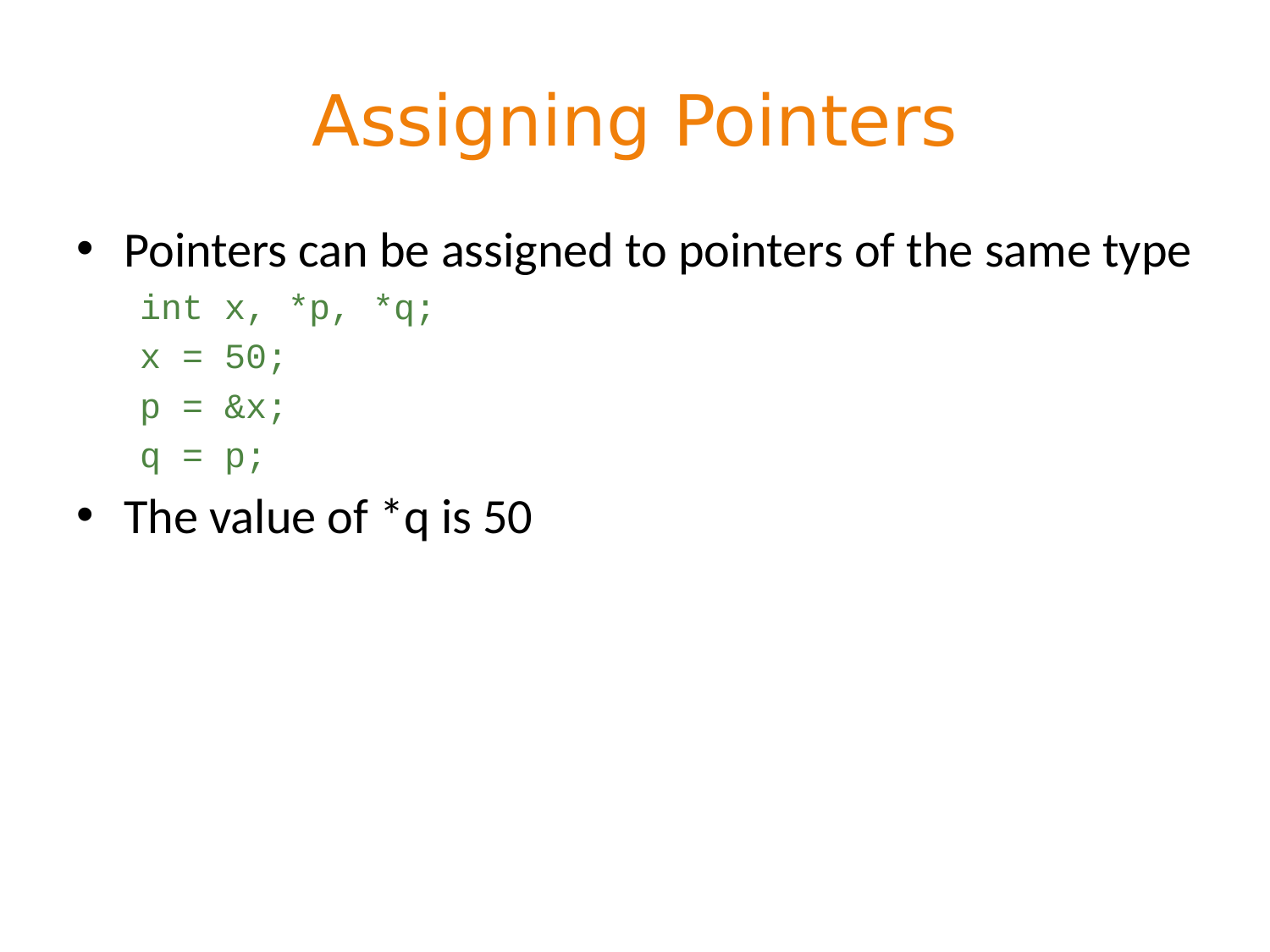

# Assigning Pointers
Pointers can be assigned to pointers of the same type
int x, *p, *q;
x = 50;
p = &x;
q = p;
The value of *q is 50